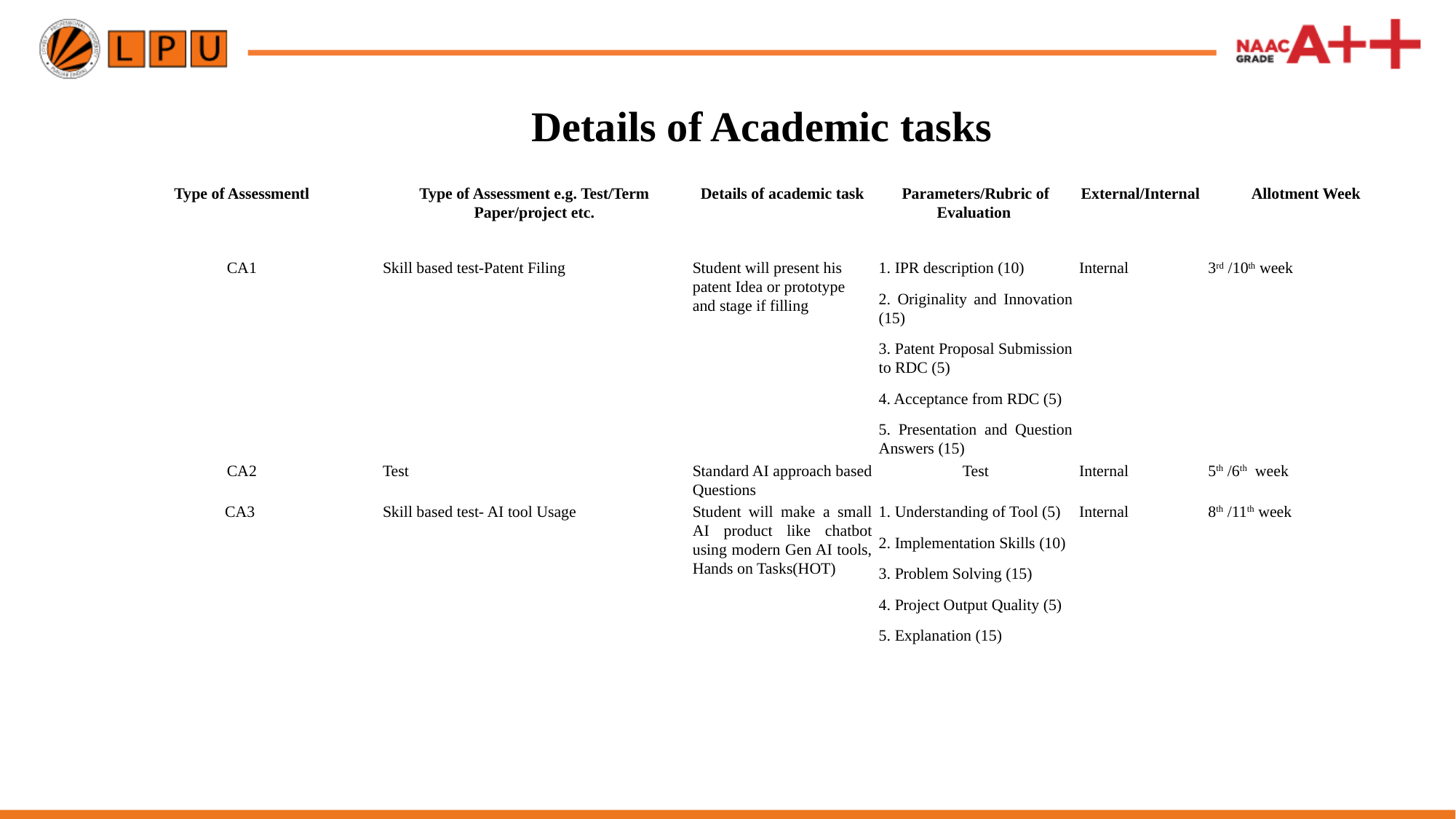

# Details of Academic tasks
| Type of Assessmentl | Type of Assessment e.g. Test/Term Paper/project etc. | Details of academic task | Parameters/Rubric of Evaluation | External/Internal | Allotment Week |
| --- | --- | --- | --- | --- | --- |
| CA1 | Skill based test-Patent Filing | Student will present his patent Idea or prototype and stage if filling | 1. IPR description (10) 2. Originality and Innovation (15) 3. Patent Proposal Submission to RDC (5) 4. Acceptance from RDC (5) 5. Presentation and Question Answers (15) | Internal | 3rd /10th week |
| CA2 | Test | Standard AI approach based Questions | Test | Internal | 5th /6th week |
| CA3 | Skill based test- AI tool Usage | Student will make a small AI product like chatbot using modern Gen AI tools, Hands on Tasks(HOT) | 1. Understanding of Tool (5) 2. Implementation Skills (10) 3. Problem Solving (15) 4. Project Output Quality (5) 5. Explanation (15) | Internal | 8th /11th week |